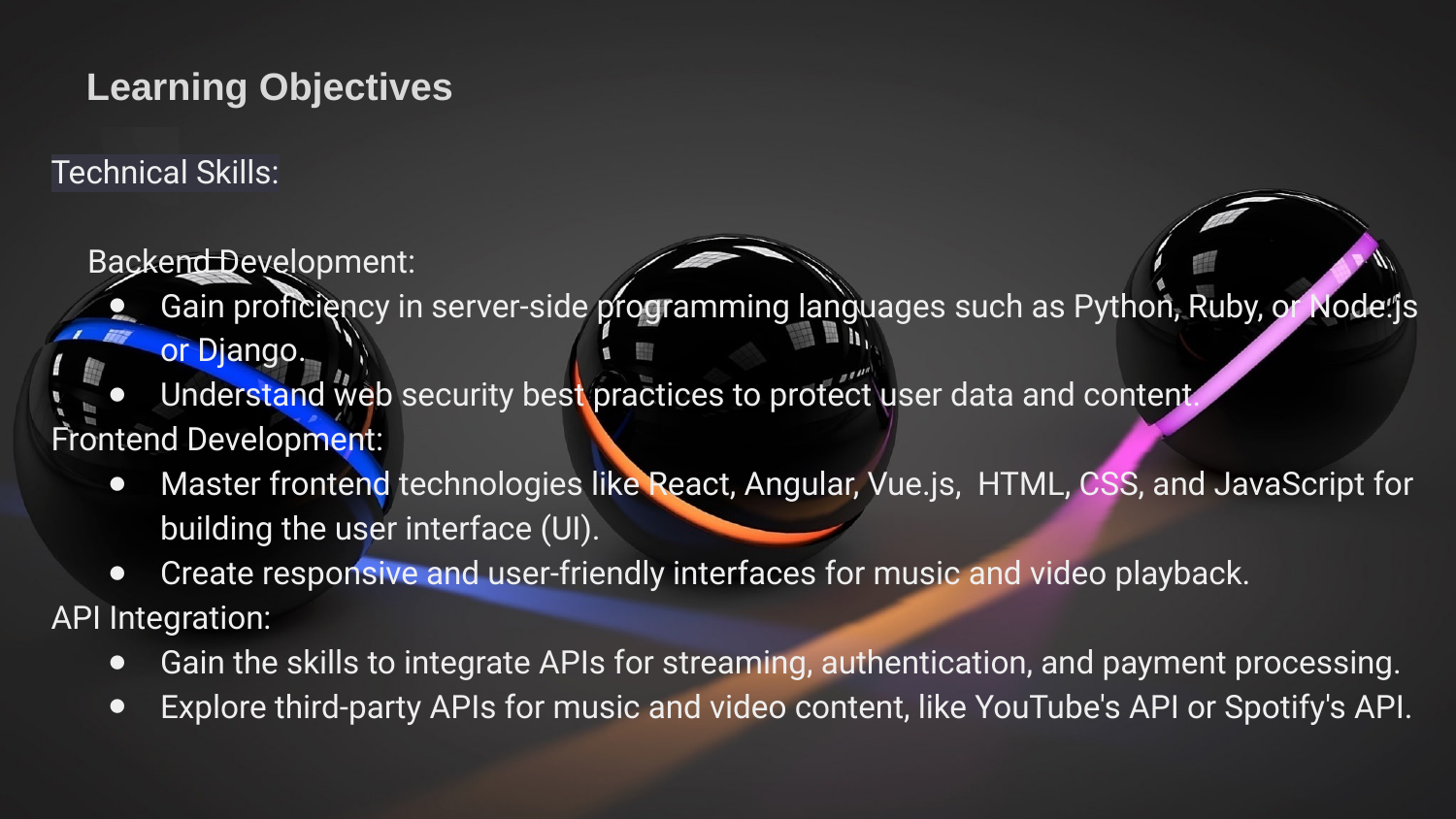

# Learning Objectives
Technical Skills:
Backend Development:
Gain proficiency in server-side programming languages such as Python, Ruby, or Node.js or Django.
Understand web security best practices to protect user data and content.
Frontend Development:
Master frontend technologies like React, Angular, Vue.js,  HTML, CSS, and JavaScript for building the user interface (UI).
Create responsive and user-friendly interfaces for music and video playback.
API Integration:
Gain the skills to integrate APIs for streaming, authentication, and payment processing.
Explore third-party APIs for music and video content, like YouTube's API or Spotify's API.